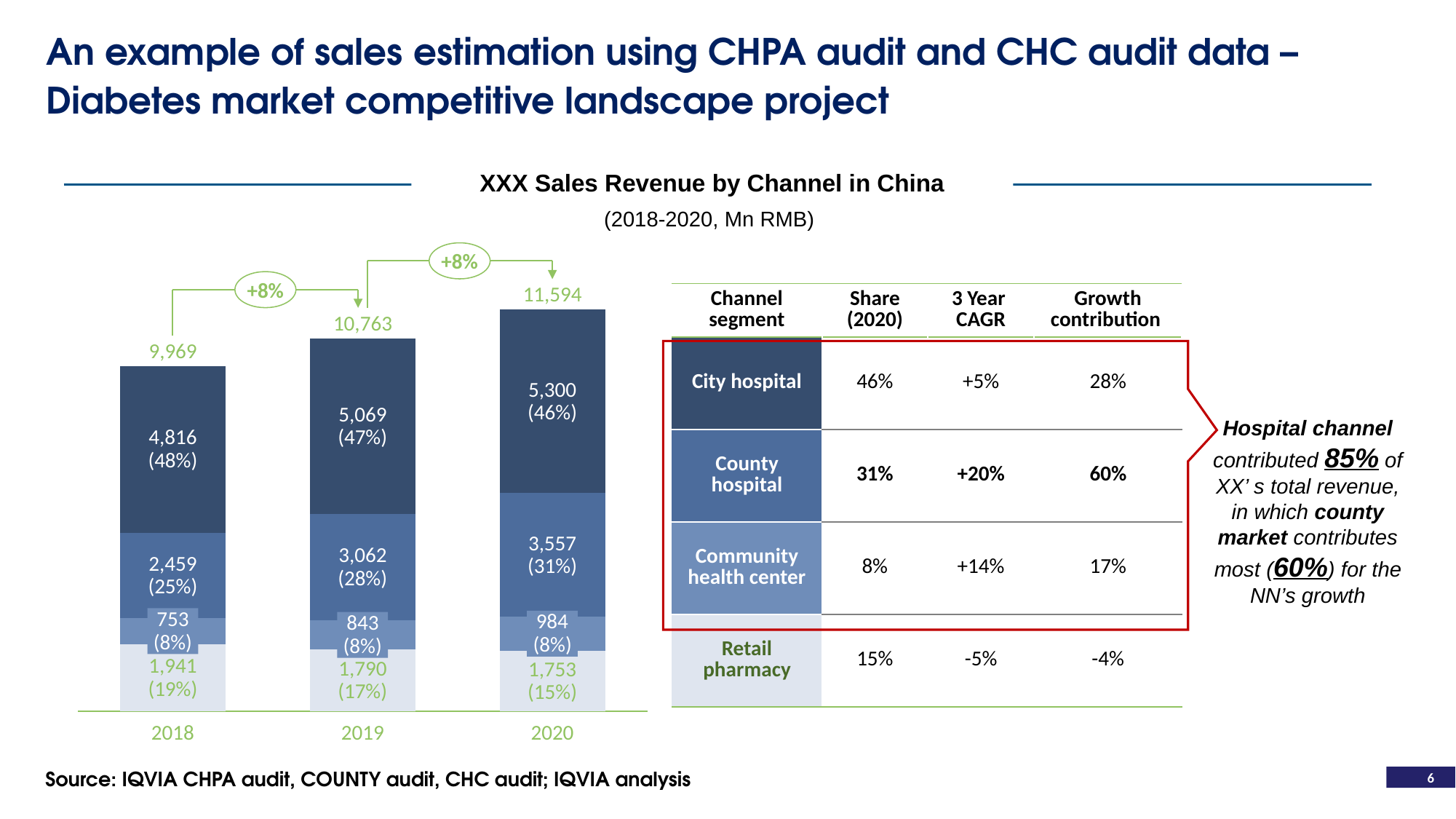

# An example of sales estimation using CHPA audit and CHC audit data – Diabetes market competitive landscape project
XXX Sales Revenue by Channel in China
(2018-2020, Mn RMB)
+8%
+8%
11,594
| Channel segment | Share (2020) | 3 Year CAGR | Growth contribution |
| --- | --- | --- | --- |
| City hospital | 46% | +5% | 28% |
| County hospital | 31% | +20% | 60% |
| Community health center | 8% | +14% | 17% |
| Retail pharmacy | 15% | -5% | -4% |

### Chart

| Category |  |  |  |  |
|---|---|---|---|---|
10,763
9,969

5,300
(46%)
5,069
(47%)
Hospital channel contributed 85% of XX’ s total revenue, in which county market contributes most (60%) for the NN’s growth
4,816
(48%)
3,557
(31%)
3,062
(28%)
2,459
(25%)
753
(8%)
984
(8%)
843
(8%)
1,941
(19%)
1,790
(17%)
1,753
(15%)
2018
2019
2020
Source: IQVIA CHPA audit, COUNTY audit, CHC audit; IQVIA analysis